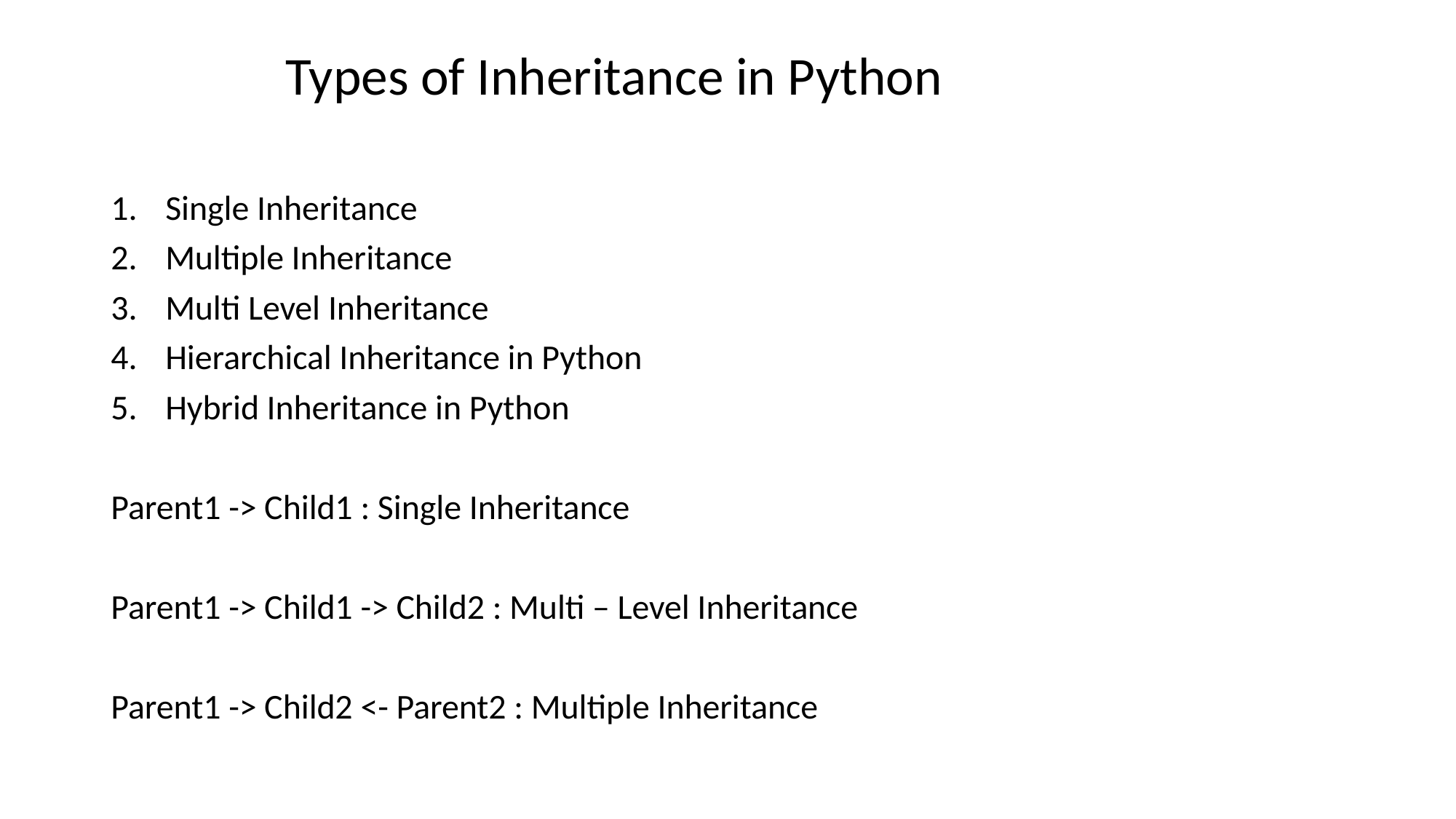

# Types of Inheritance in Python
Single Inheritance
Multiple Inheritance
Multi Level Inheritance
Hierarchical Inheritance in Python
Hybrid Inheritance in Python

Parent1 -> Child1 : Single Inheritance

Parent1 -> Child1 -> Child2 : Multi – Level Inheritance

Parent1 -> Child2 <- Parent2 : Multiple Inheritance